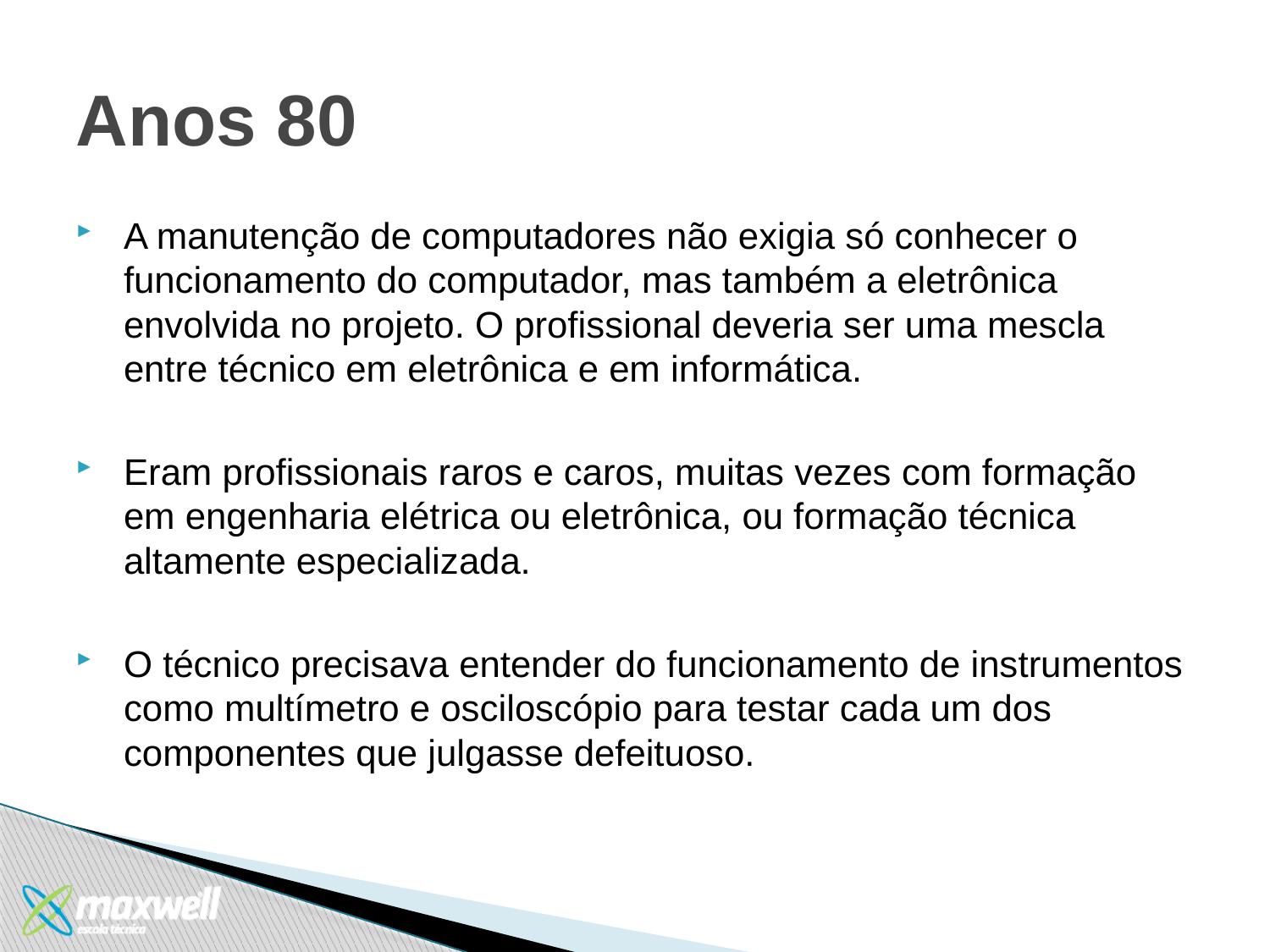

# Anos 80
A manutenção de computadores não exigia só conhecer o funcionamento do computador, mas também a eletrônica envolvida no projeto. O profissional deveria ser uma mescla entre técnico em eletrônica e em informática.

Eram profissionais raros e caros, muitas vezes com formação em engenharia elétrica ou eletrônica, ou formação técnica altamente especializada.

O técnico precisava entender do funcionamento de instrumentos como multímetro e osciloscópio para testar cada um dos componentes que julgasse defeituoso.